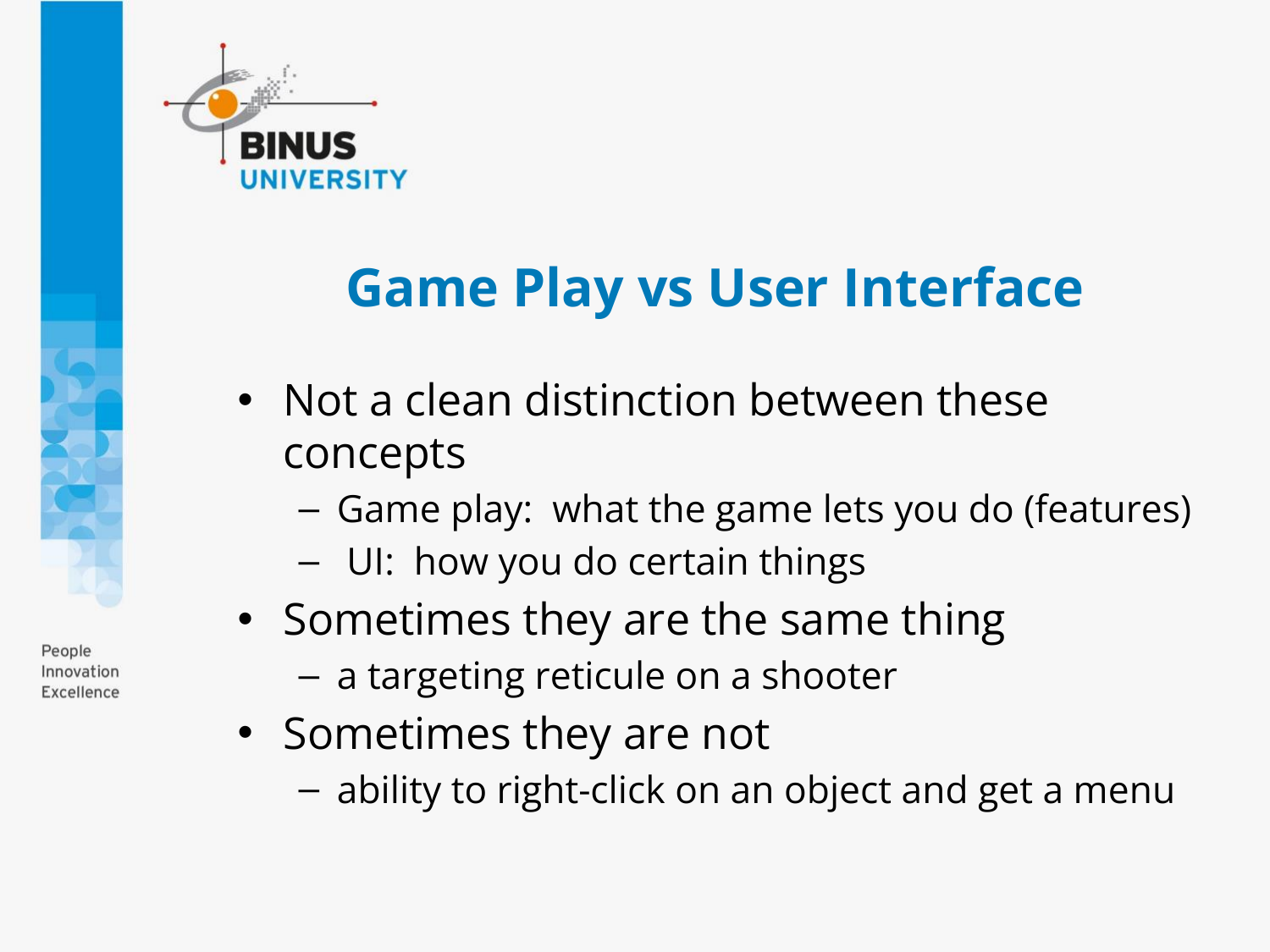

# Game Play vs User Interface
Not a clean distinction between these concepts
Game play:  what the game lets you do (features)
 UI:  how you do certain things
Sometimes they are the same thing
a targeting reticule on a shooter
Sometimes they are not
ability to right-click on an object and get a menu